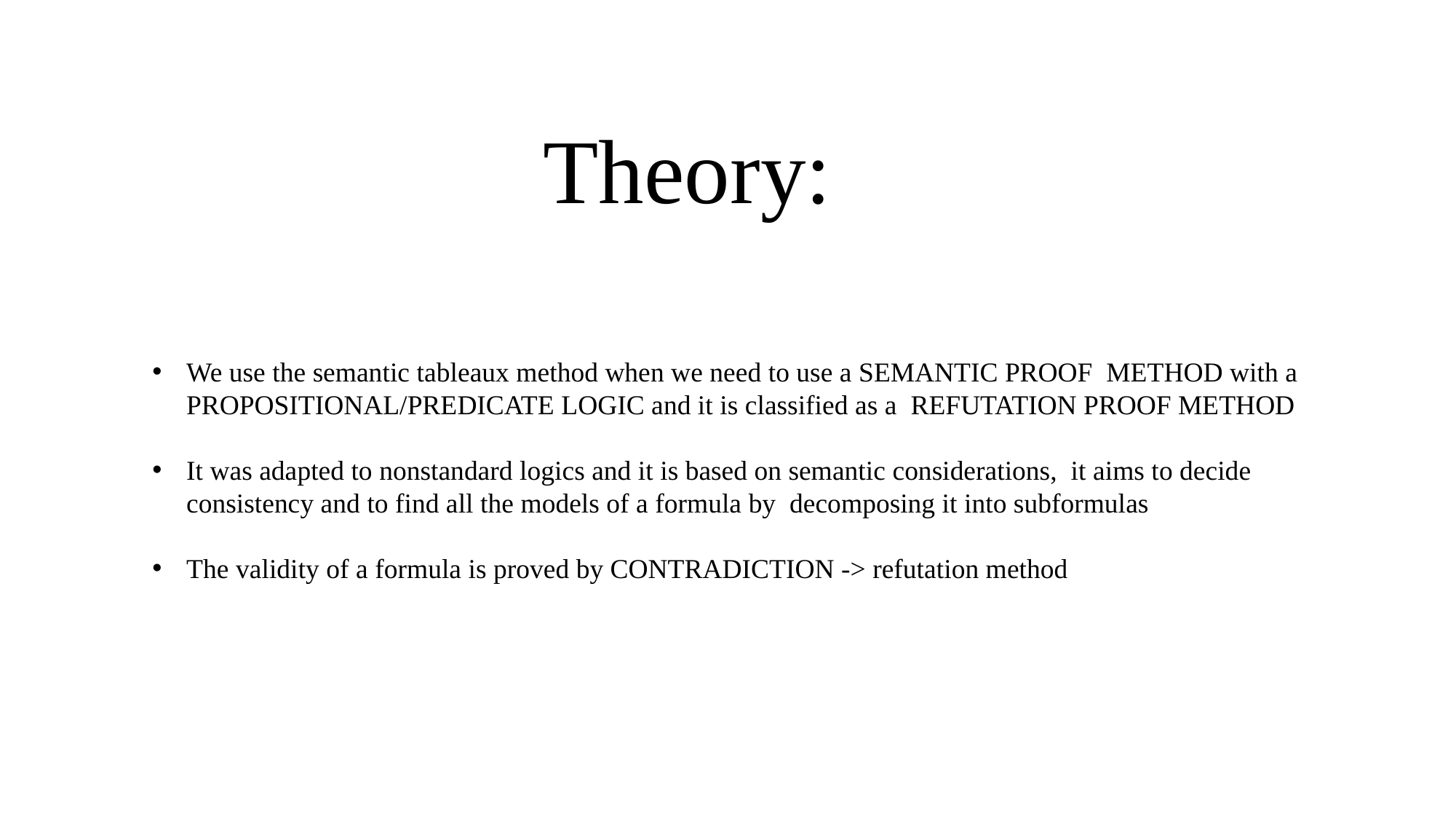

# Theory:
We use the semantic tableaux method when we need to use a SEMANTIC PROOF  METHOD with a PROPOSITIONAL/PREDICATE LOGIC and it is classified as a  REFUTATION PROOF METHOD

It was adapted to nonstandard logics and it is based on semantic considerations,  it aims to decide consistency and to find all the models of a formula by  decomposing it into subformulas

The validity of a formula is proved by CONTRADICTION -> refutation method